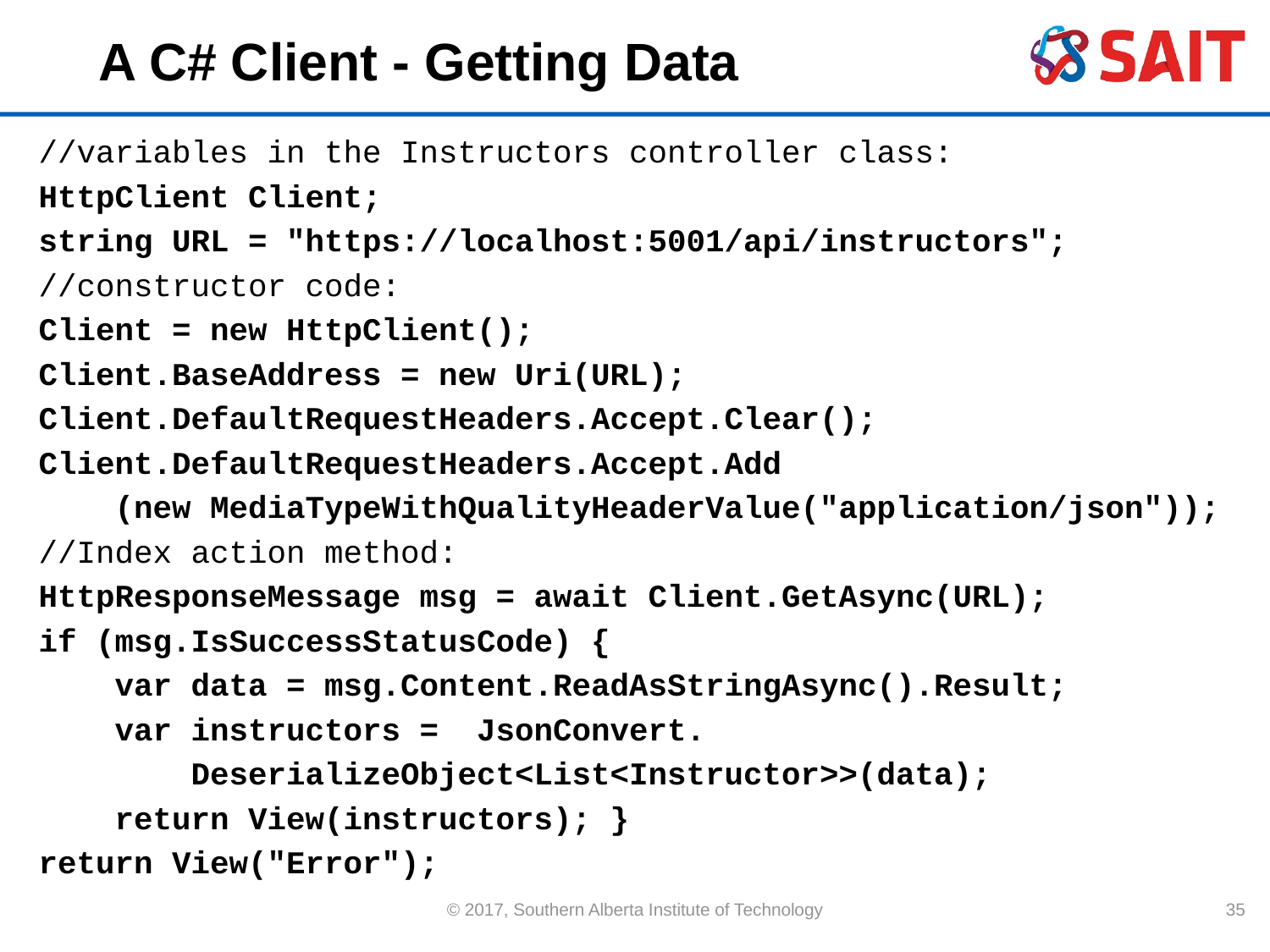

# A C# Client - Getting Data
//variables in the Instructors controller class:
HttpClient Client;
string URL = "https://localhost:5001/api/instructors";
//constructor code:
Client = new HttpClient();
Client.BaseAddress = new Uri(URL);
Client.DefaultRequestHeaders.Accept.Clear();
Client.DefaultRequestHeaders.Accept.Add
    (new MediaTypeWithQualityHeaderValue("application/json"));
//Index action method:
HttpResponseMessage msg = await Client.GetAsync(URL);
if (msg.IsSuccessStatusCode) {
    var data = msg.Content.ReadAsStringAsync().Result;
    var instructors =  JsonConvert.
        DeserializeObject<List<Instructor>>(data);
    return View(instructors); }
return View("Error");